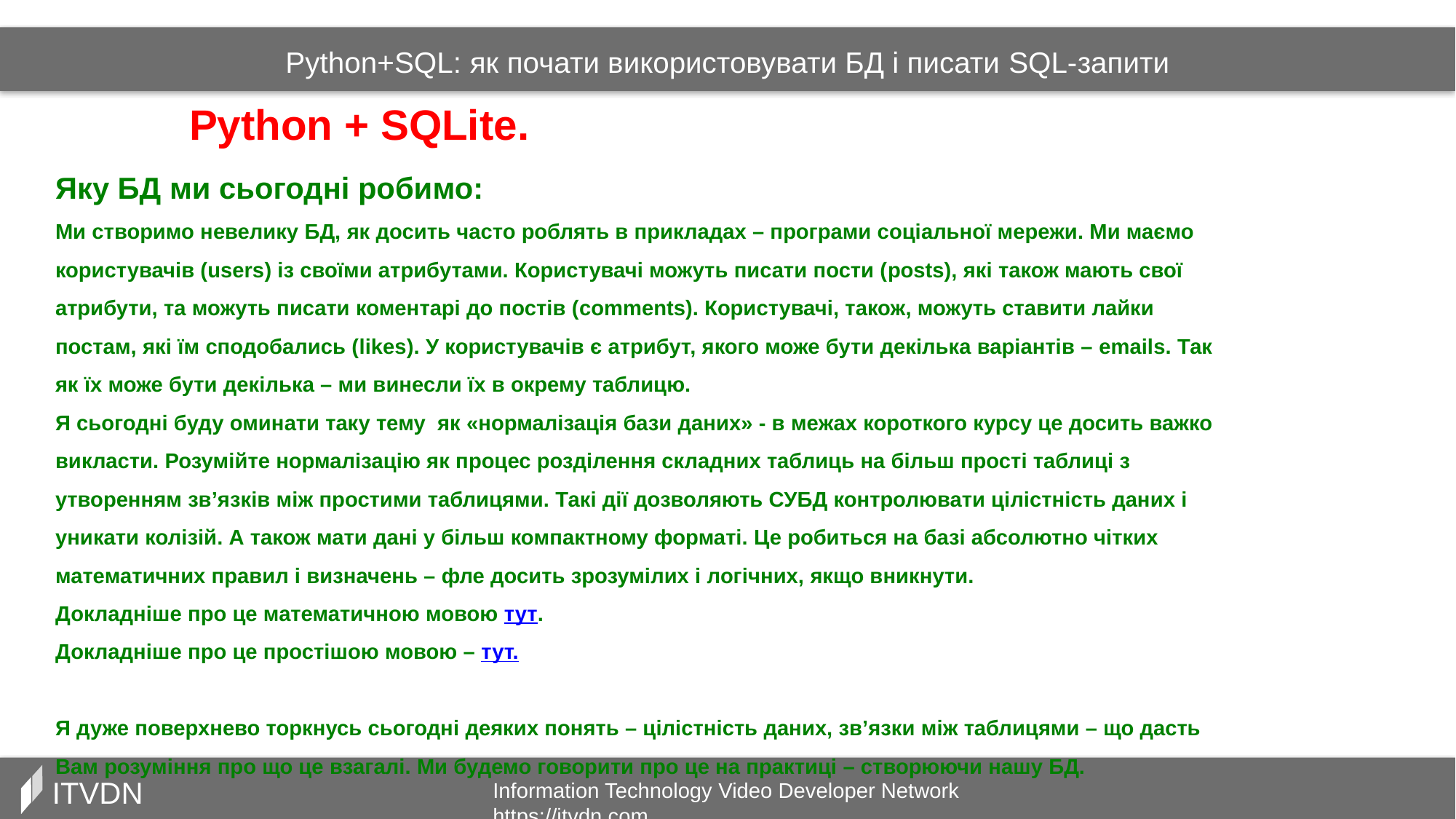

Python+SQL: як почати використовувати БД і писати SQL-запити
Python + SQLite.
Яку БД ми сьогодні робимо:
Ми створимо невелику БД, як досить часто роблять в прикладах – програми соціальної мережи. Ми маємо користувачів (users) із своїми атрибутами. Користувачі можуть писати пости (posts), які також мають свої атрибути, та можуть писати коментарі до постів (comments). Користувачі, також, можуть ставити лайки постам, які їм сподобались (likes). У користувачів є атрибут, якого може бути декілька варіантів – emails. Так як їх може бути декілька – ми винесли їх в окрему таблицю.
Я сьогодні буду оминати таку тему  як «нормалізація бази даних» - в межах короткого курсу це досить важко викласти. Розумійте нормалізацію як процес розділення складних таблиць на більш прості таблиці з утворенням зв’язків між простими таблицями. Такі дії дозволяють СУБД контролювати цілістність даних і уникати колізій. А також мати дані у більш компактному форматі. Це робиться на базі абсолютно чітких математичних правил і визначень – фле досить зрозумілих і логічних, якщо вникнути.
Докладніше про це математичною мовою тут.
Докладніше про це простішою мовою – тут.

Я дуже поверхнево торкнусь сьогодні деяких понять – цілістність даних, зв’язки між таблицями – що дасть Вам розуміння про що це взагалі. Ми будемо говорити про це на практиці – створюючи нашу БД.

ITVDN
Information Technology Video Developer Network                                                       https://itvdn.com